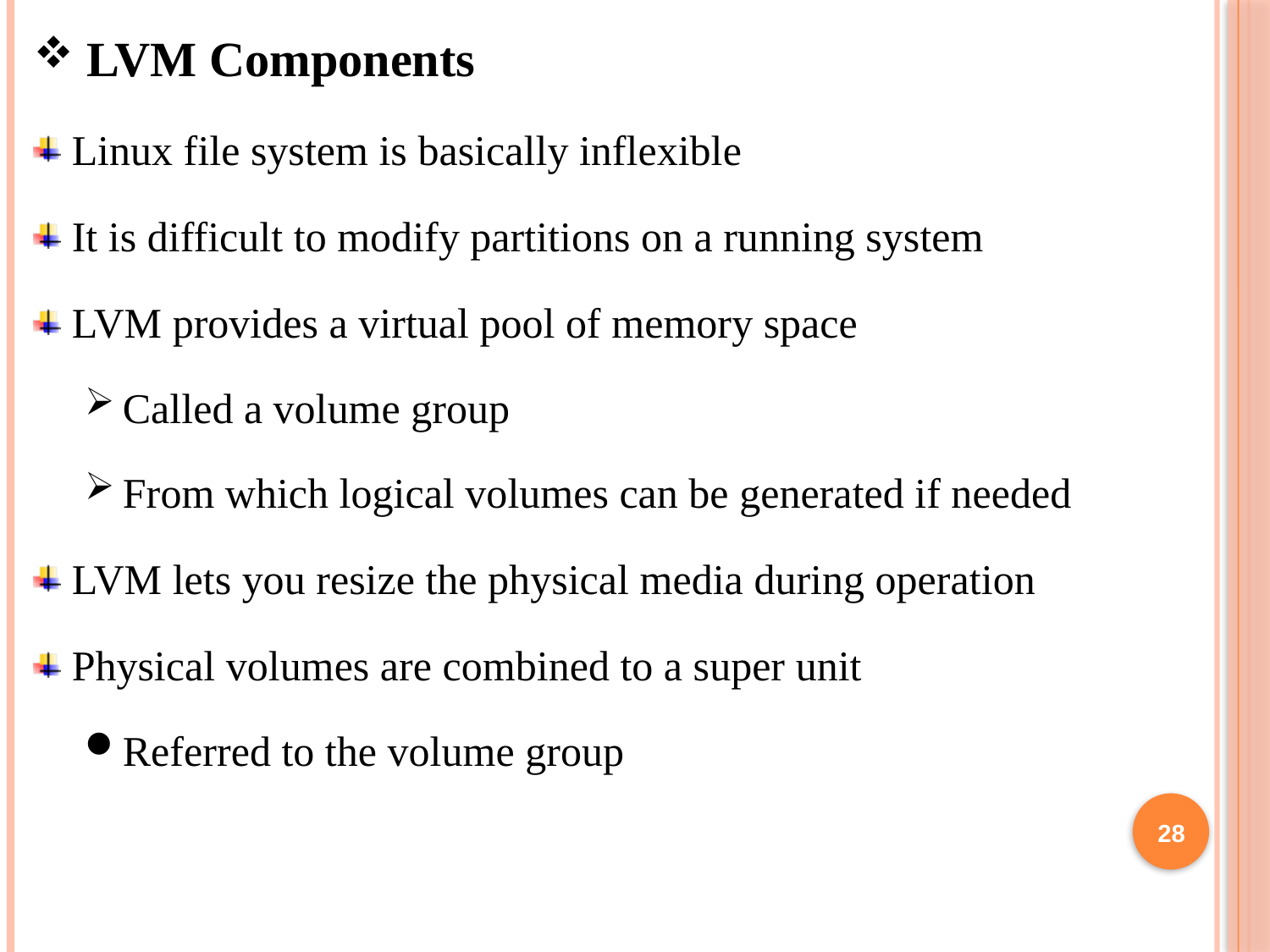

LVM Components
Linux file system is basically inflexible
It is difficult to modify partitions on a running system
LVM provides a virtual pool of memory space
Called a volume group
From which logical volumes can be generated if needed
LVM lets you resize the physical media during operation
Physical volumes are combined to a super unit
Referred to the volume group

28